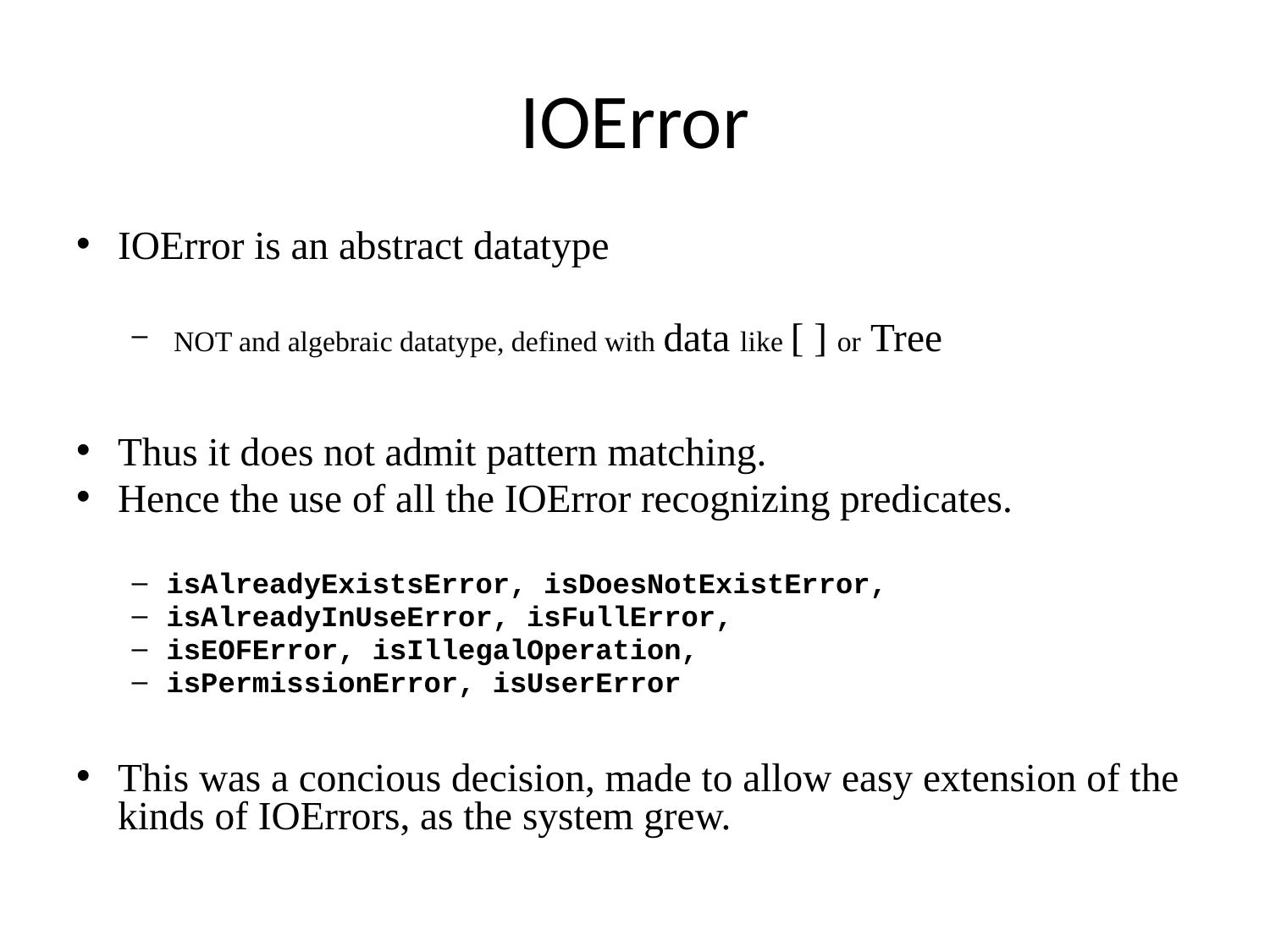

# IOError
IOError is an abstract datatype

 NOT and algebraic datatype, defined with data like [ ] or Tree

Thus it does not admit pattern matching.
Hence the use of all the IOError recognizing predicates.

isAlreadyExistsError, isDoesNotExistError,
isAlreadyInUseError, isFullError,
isEOFError, isIllegalOperation,
isPermissionError, isUserError

This was a concious decision, made to allow easy extension of the kinds of IOErrors, as the system grew.